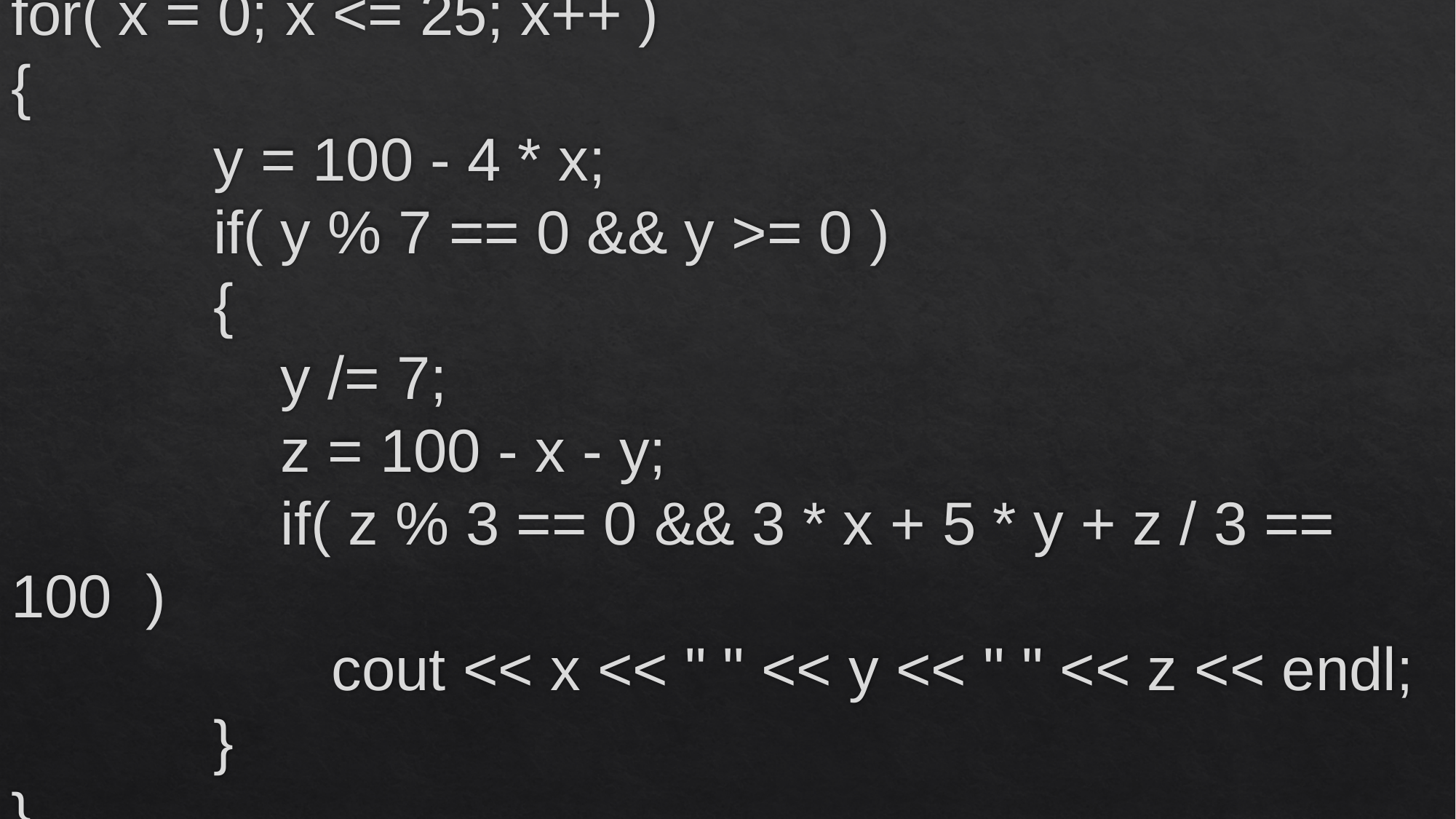

# for( x = 0; x <= 25; x++ ) { y = 100 - 4 * x; if( y % 7 == 0 && y >= 0 ) { y /= 7; z = 100 - x - y; if( z % 3 == 0 && 3 * x + 5 * y + z / 3 == 100  ) cout << x << " " << y << " " << z << endl; } }